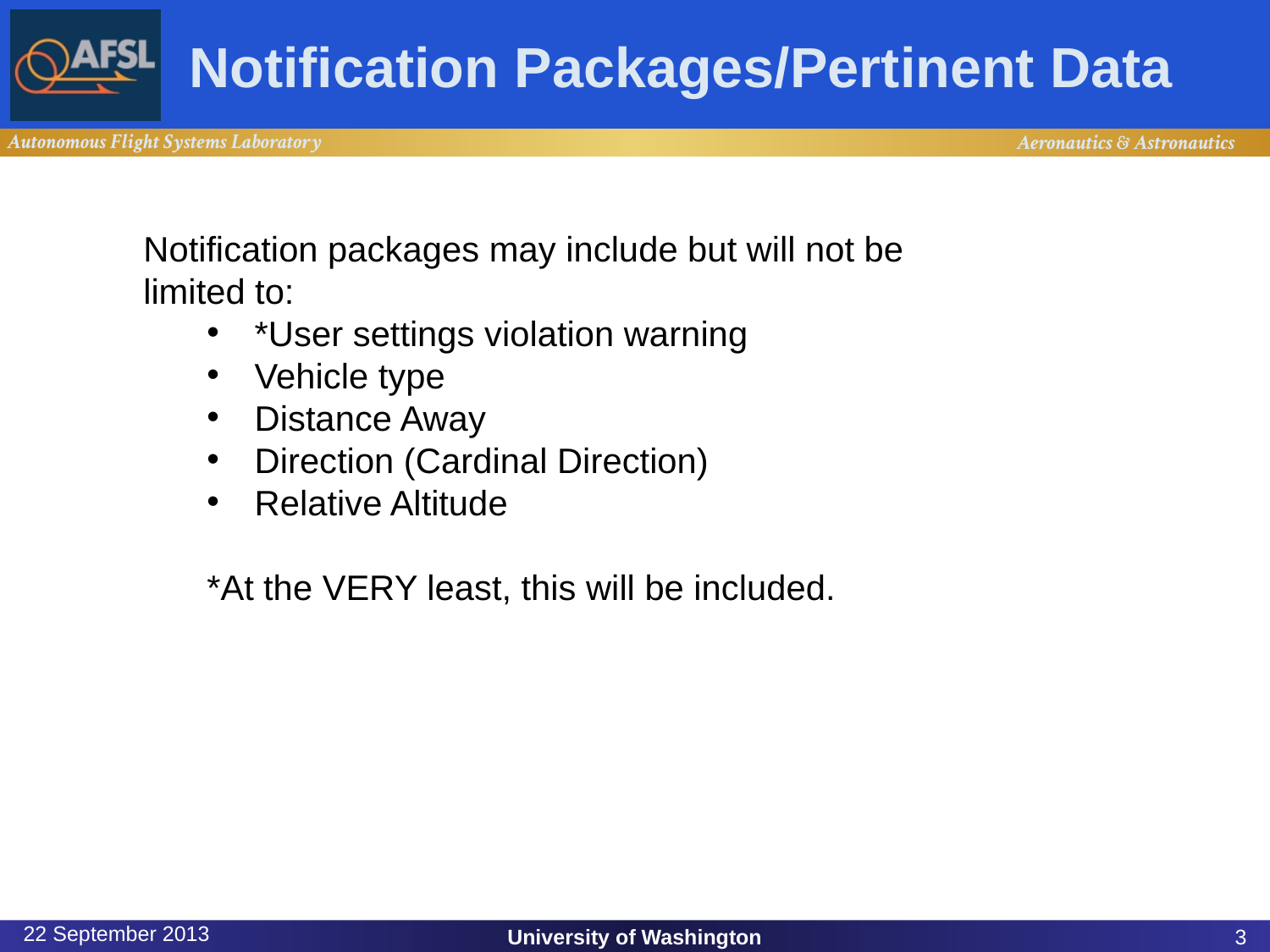

# Notification Packages/Pertinent Data
Notification packages may include but will not be limited to:
*User settings violation warning
Vehicle type
Distance Away
Direction (Cardinal Direction)
Relative Altitude

*At the VERY least, this will be included.

22 September 2013
University of Washington
3